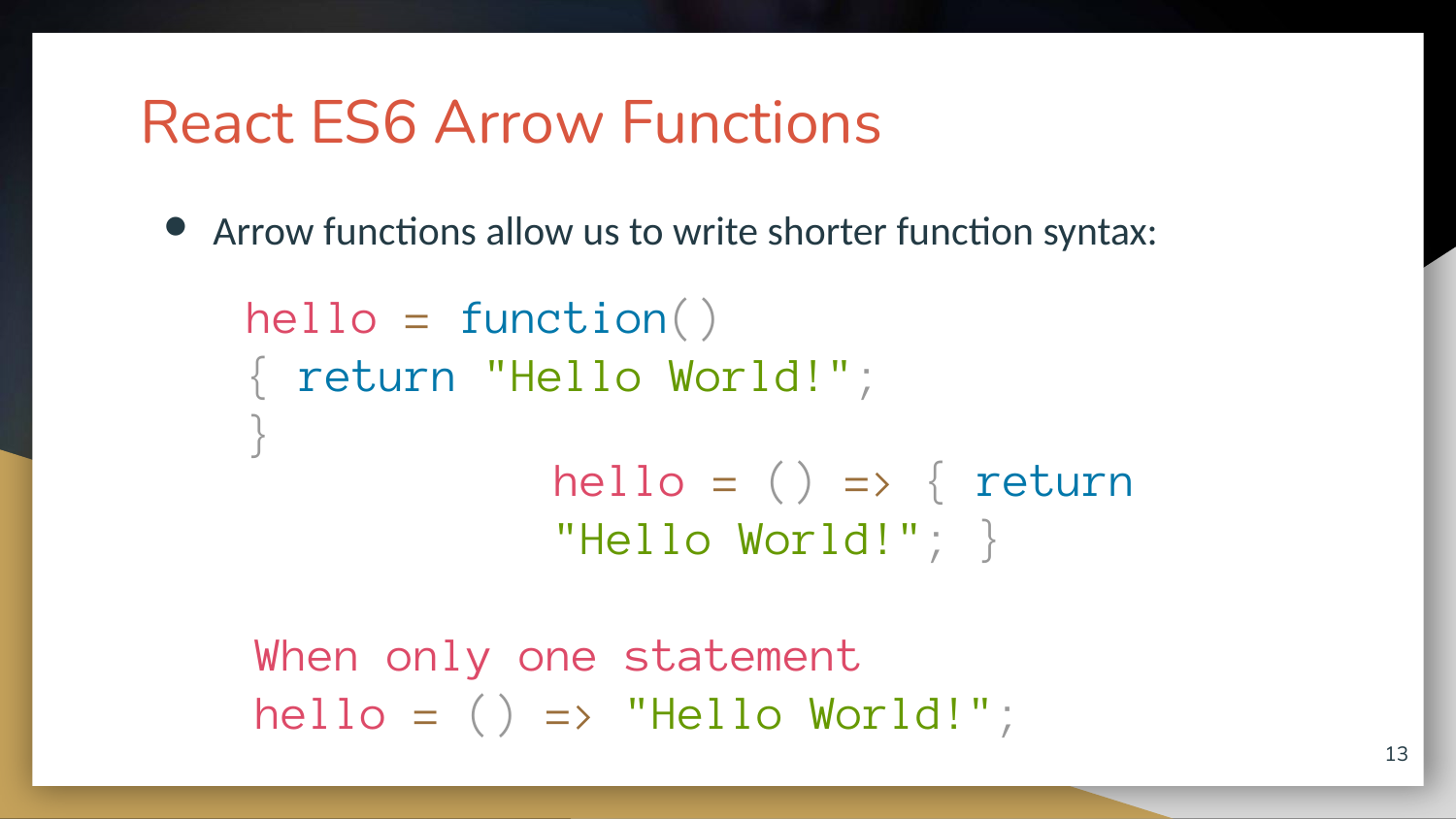

# React ES6 Arrow Functions
Arrow functions allow us to write shorter function syntax:

hello = function() { return "Hello World!"; }
hello = () => { return "Hello World!"; }
When only one statement
hello = () => "Hello World!";
13